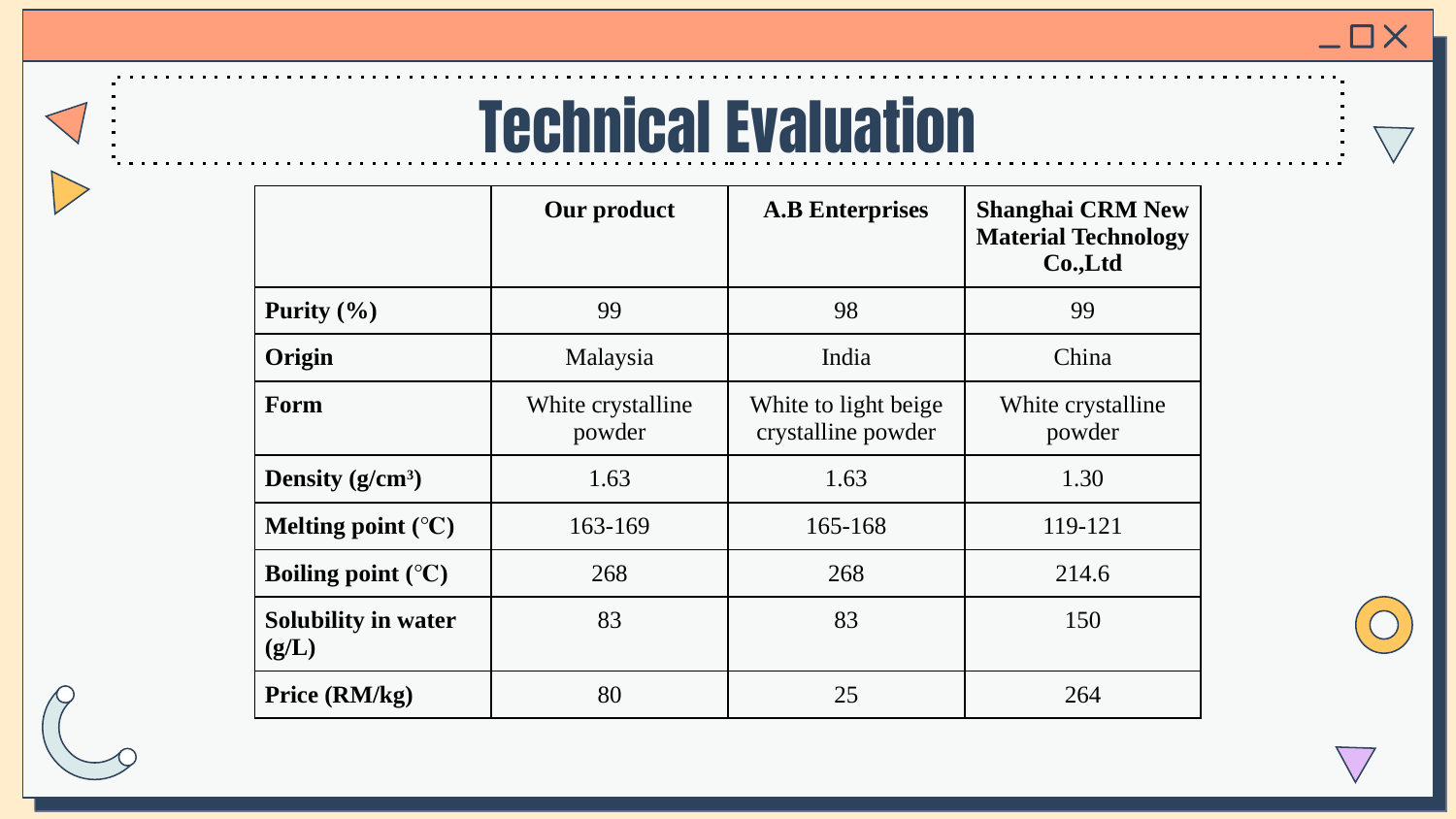

# Technical Evaluation
|  | Our product | A.B Enterprises | Shanghai CRM New Material Technology Co.,Ltd |
| --- | --- | --- | --- |
| Purity (%) | 99 | 98 | 99 |
| Origin | Malaysia | India | China |
| Form | White crystalline powder | White to light beige crystalline powder | White crystalline powder |
| Density (g/cm3) | 1.63 | 1.63 | 1.30 |
| Melting point (℃) | 163-169 | 165-168 | 119-121 |
| Boiling point (℃) | 268 | 268 | 214.6 |
| Solubility in water (g/L) | 83 | 83 | 150 |
| Price (RM/kg) | 80 | 25 | 264 |